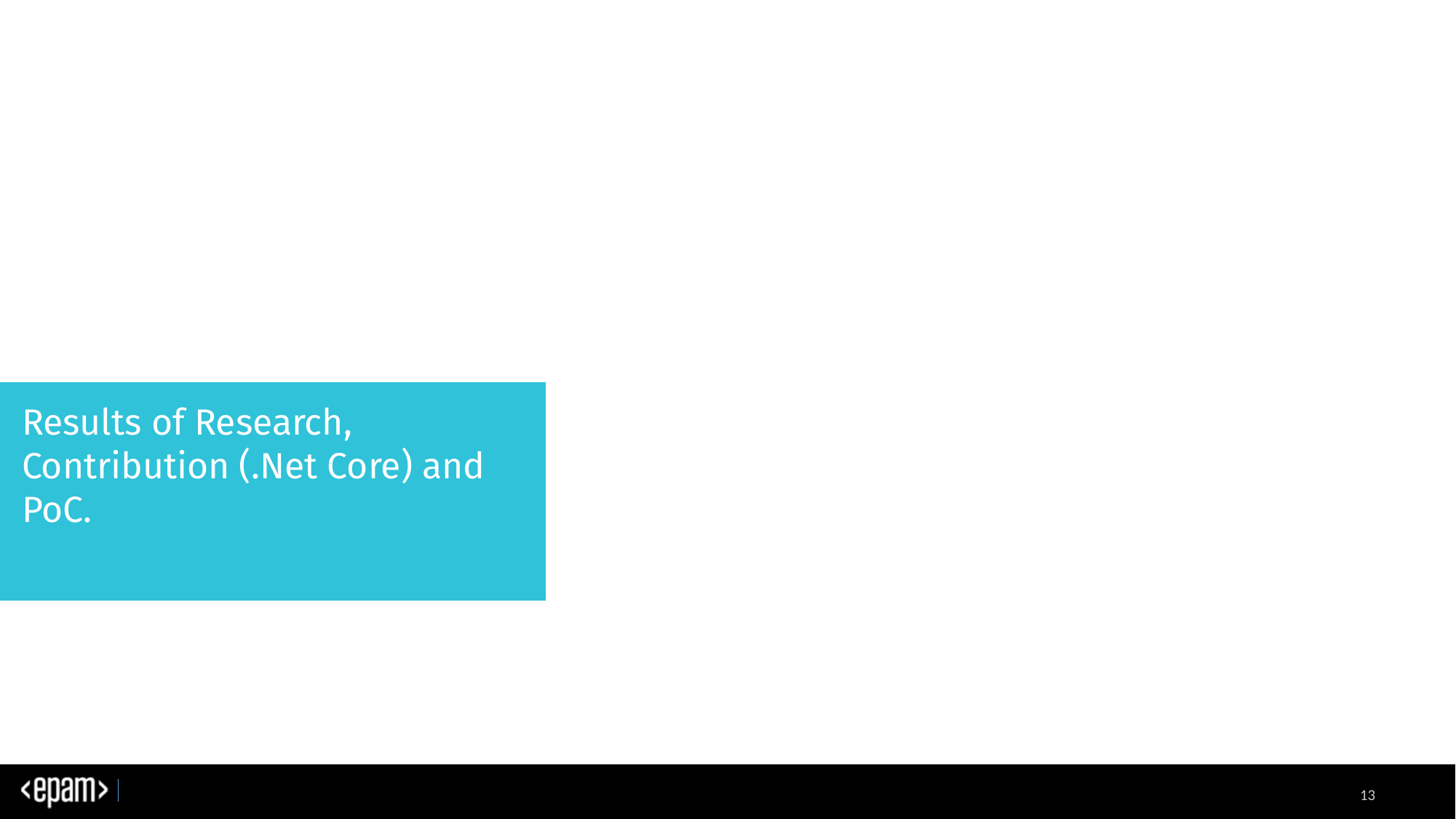

Results of Research, Contribution (.Net Core) and PoC.